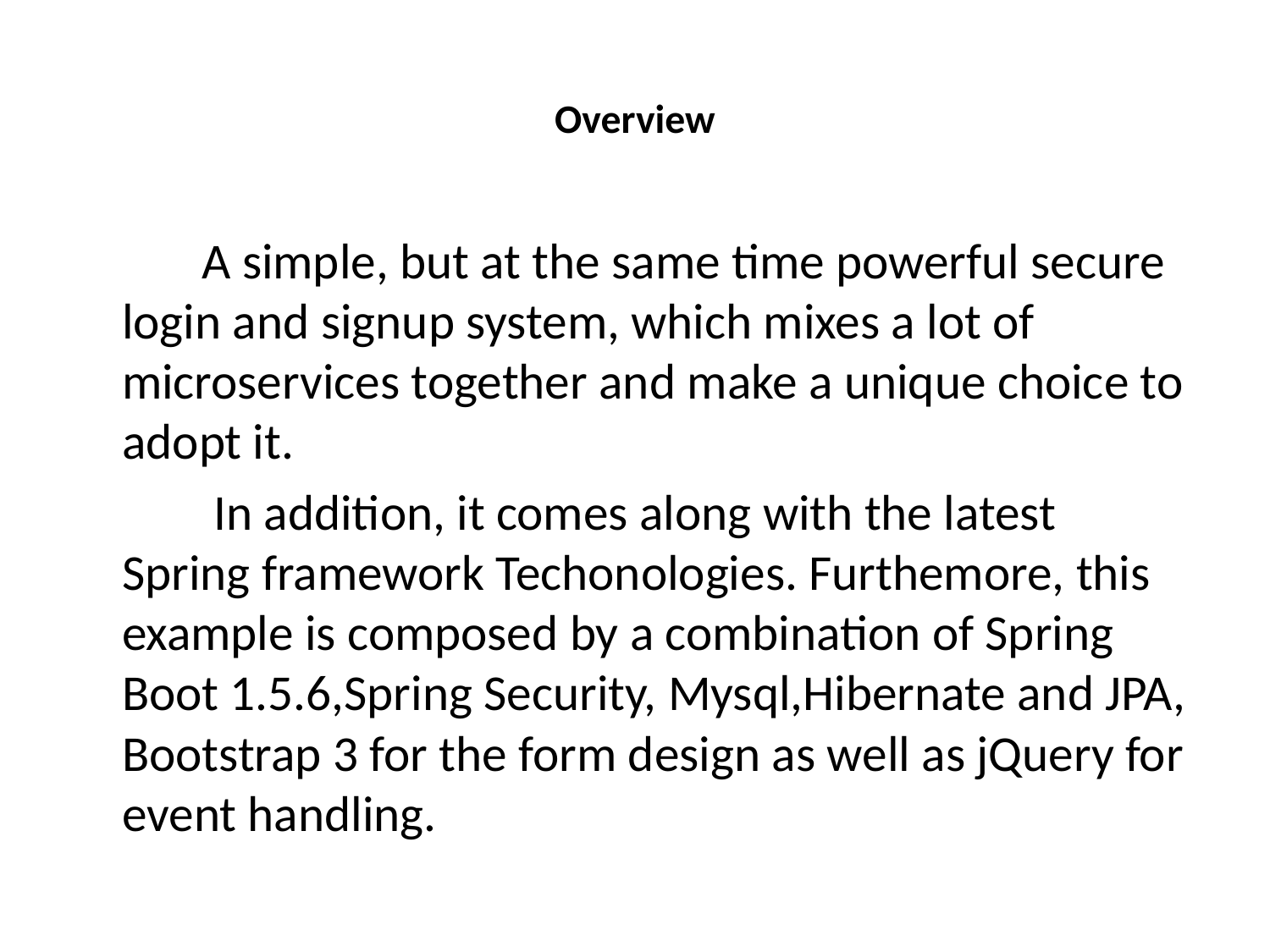

# Overview
           A simple, but at the same time powerful secure login and signup system, which mixes a lot of microservices together and make a unique choice to adopt it.
            In addition, it comes along with the latest Spring framework Techonologies. Furthemore, this example is composed by a combination of Spring Boot 1.5.6,Spring Security, Mysql,Hibernate and JPA, Bootstrap 3 for the form design as well as jQuery for event handling.